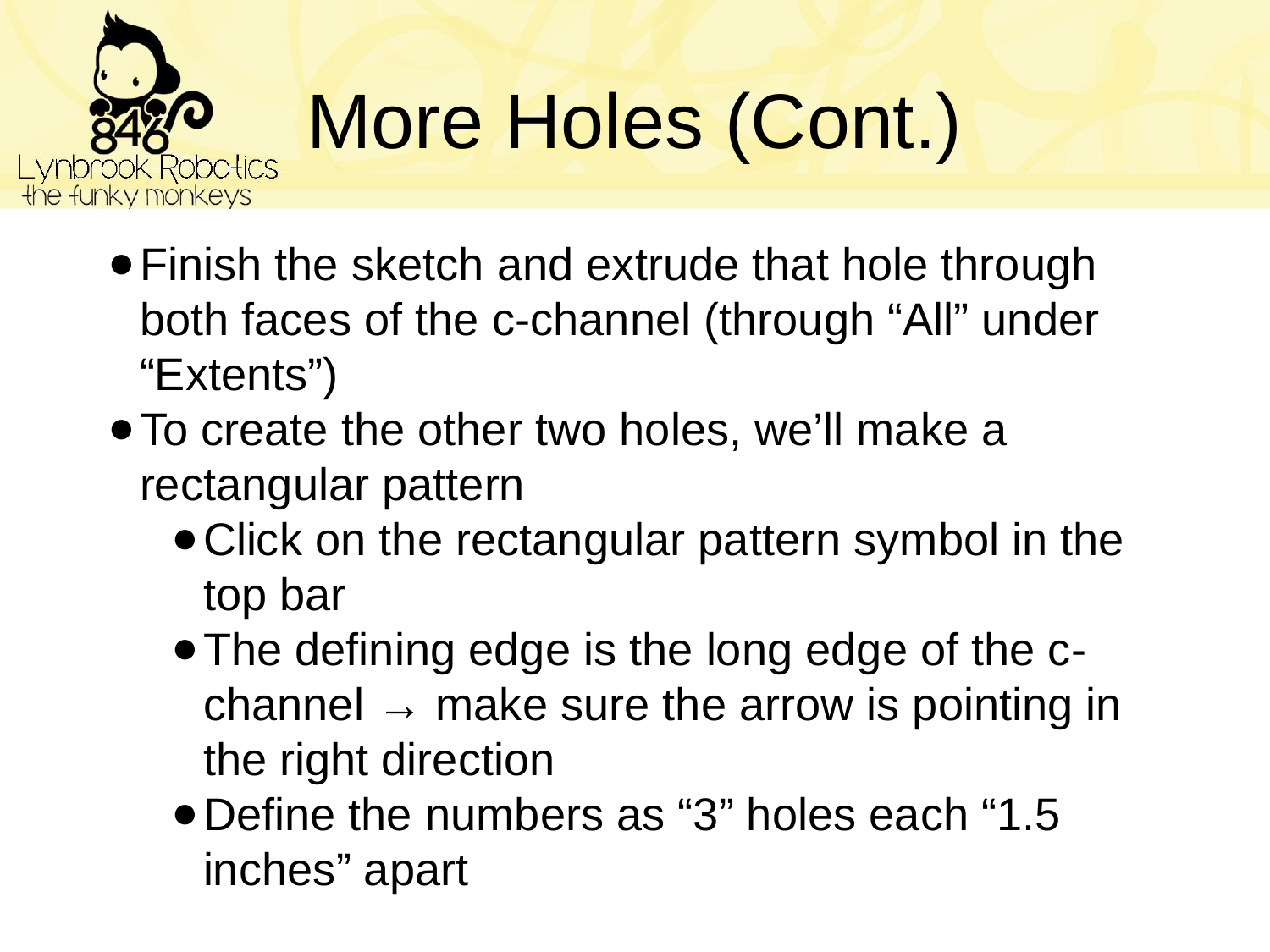

# More Holes (Cont.)
Finish the sketch and extrude that hole through both faces of the c-channel (through “All” under “Extents”)
To create the other two holes, we’ll make a rectangular pattern
Click on the rectangular pattern symbol in the top bar
The defining edge is the long edge of the c-channel → make sure the arrow is pointing in the right direction
Define the numbers as “3” holes each “1.5 inches” apart